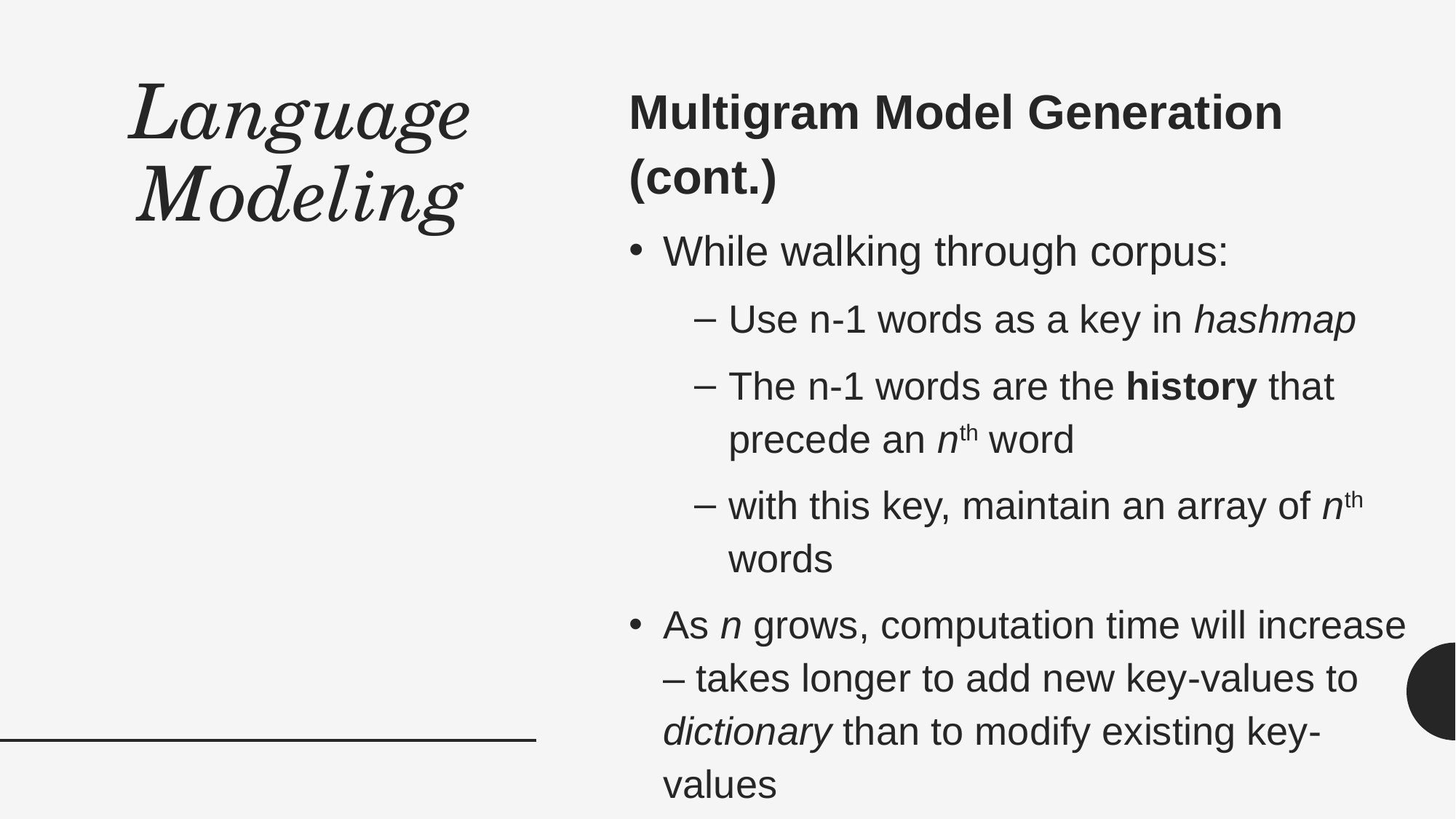

# Language Modeling
Multigram Model Generation (cont.)
While walking through corpus:
Use n-1 words as a key in hashmap
The n-1 words are the history that precede an nth word
with this key, maintain an array of nth words
As n grows, computation time will increase – takes longer to add new key-values to dictionary than to modify existing key-values